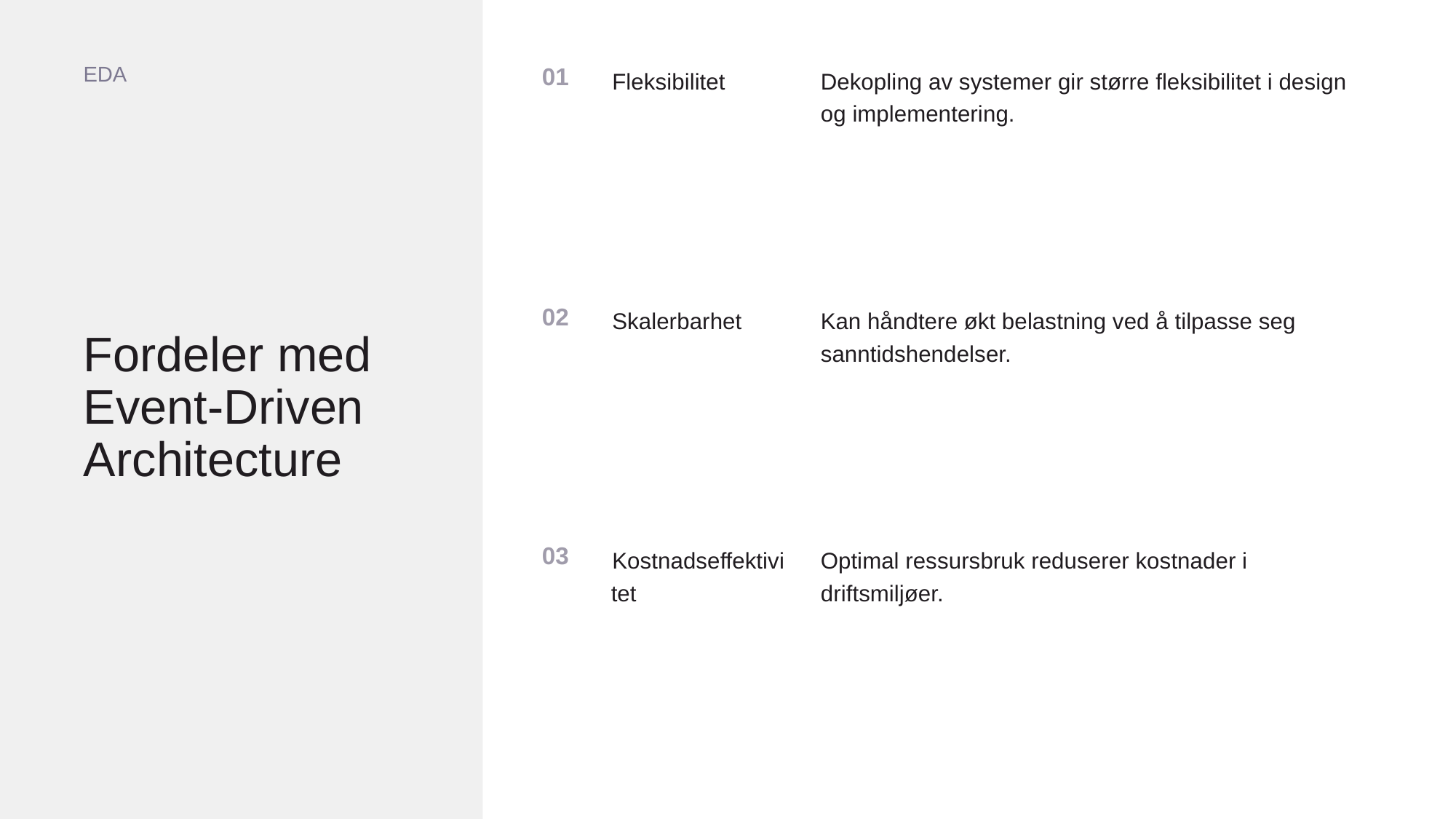

EDA
01
Fleksibilitet
Dekopling av systemer gir større fleksibilitet i design og implementering.
# Fordeler med Event-Driven Architecture
Skalerbarhet
Kan håndtere økt belastning ved å tilpasse seg sanntidshendelser.
02
03
Kostnadseffektivitet
Optimal ressursbruk reduserer kostnader i driftsmiljøer.